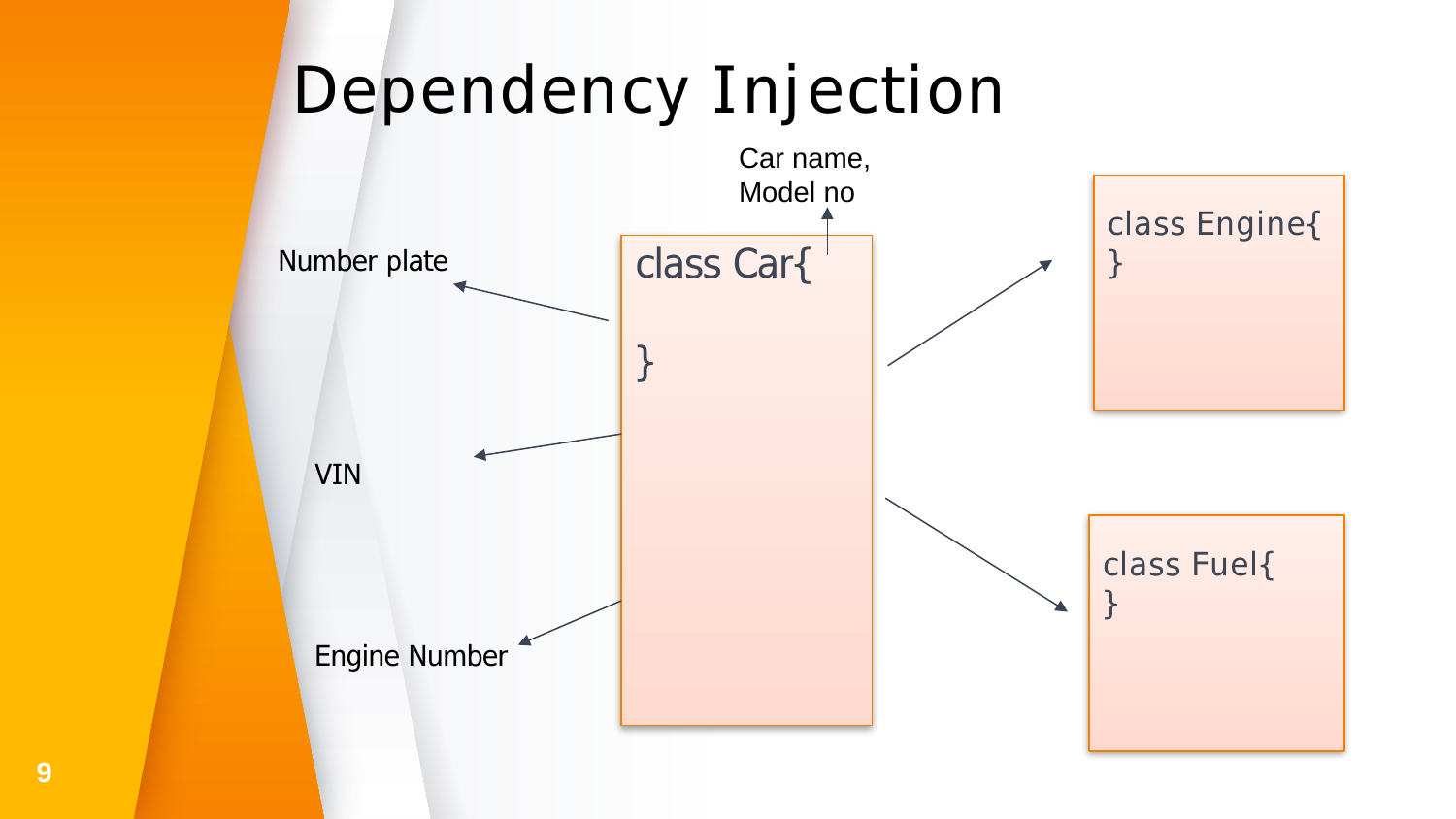

Dependency Injection
Car name,
Model no
class Engine{
}

Number plate
class Car{

}

VIN
class Fuel{
}

Engine Number
9